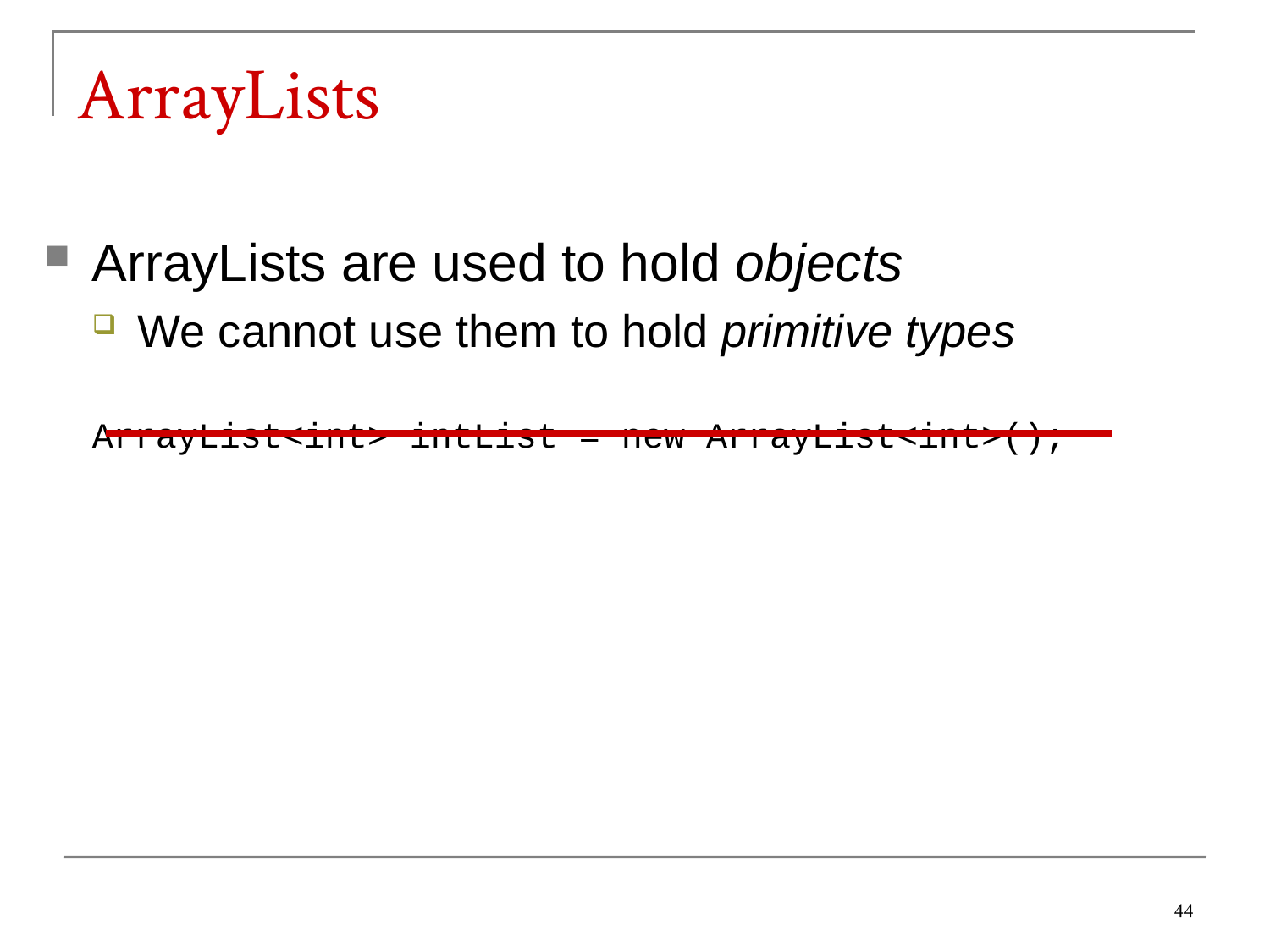

# ArrayLists
ArrayLists are used to hold objects
We cannot use them to hold primitive types

ArrayList<int> intList = new ArrayList<int>();

44